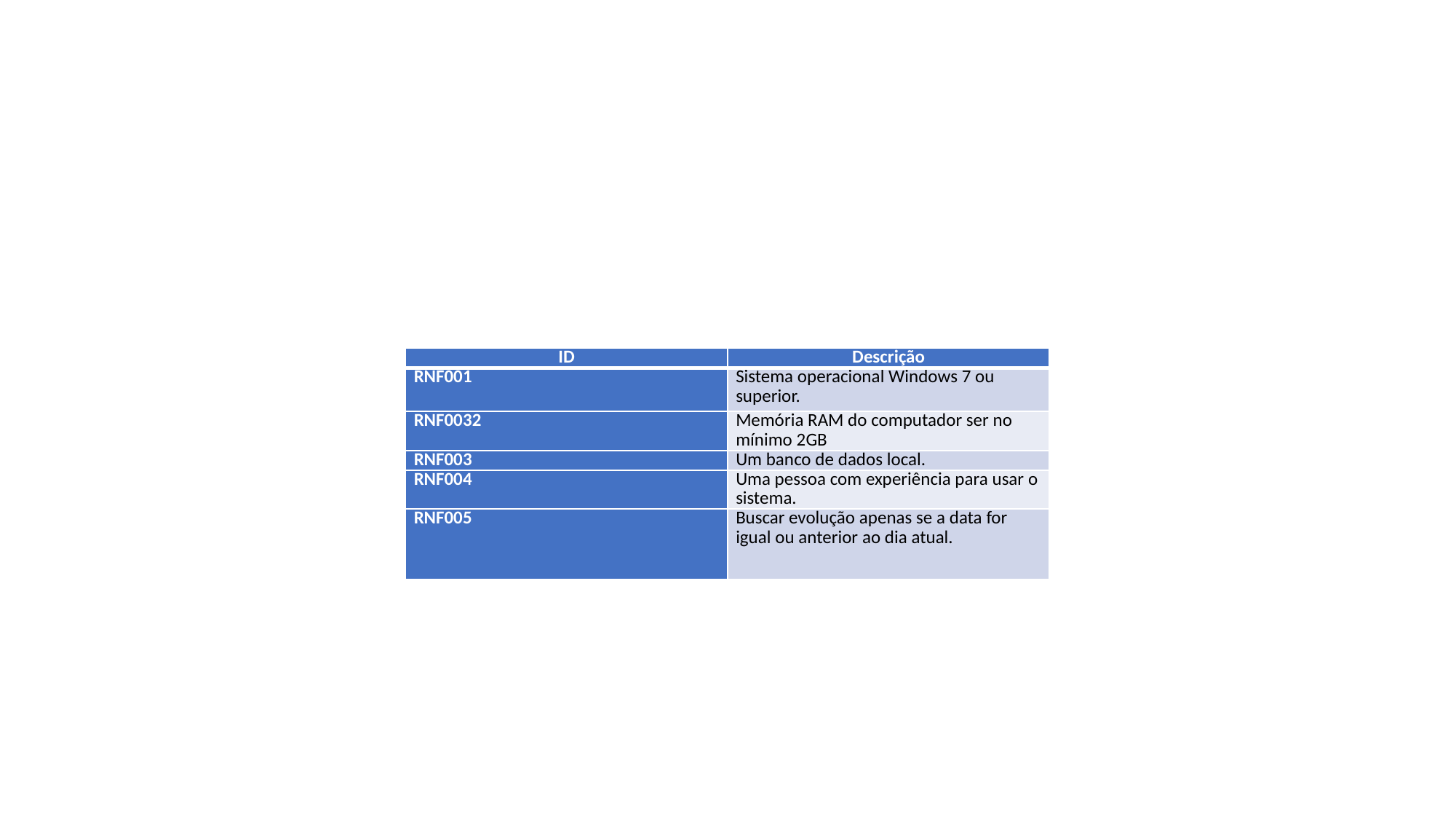

| ID | Descrição |
| --- | --- |
| RNF001 | Sistema operacional Windows 7 ou superior. |
| RNF0032 | Memória RAM do computador ser no mínimo 2GB |
| RNF003 | Um banco de dados local. |
| RNF004 | Uma pessoa com experiência para usar o sistema. |
| RNF005 | Buscar evolução apenas se a data for igual ou anterior ao dia atual. |